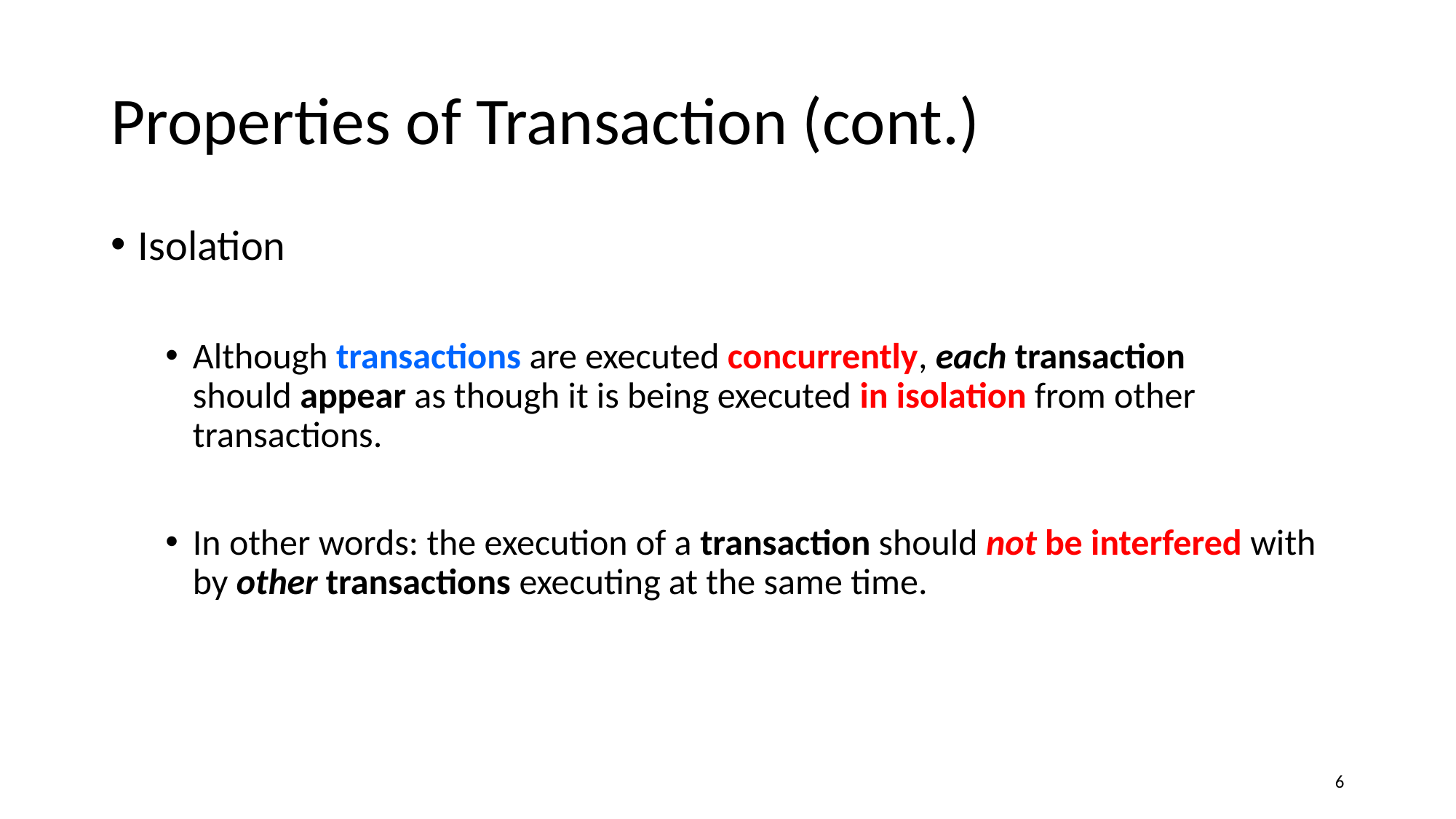

# Properties of Transaction (cont.)
Isolation

Although transactions are executed concurrently, each transaction should appear as though it is being executed in isolation from other transactions.

In other words: the execution of a transaction should not be interfered with by other transactions executing at the same time.

6